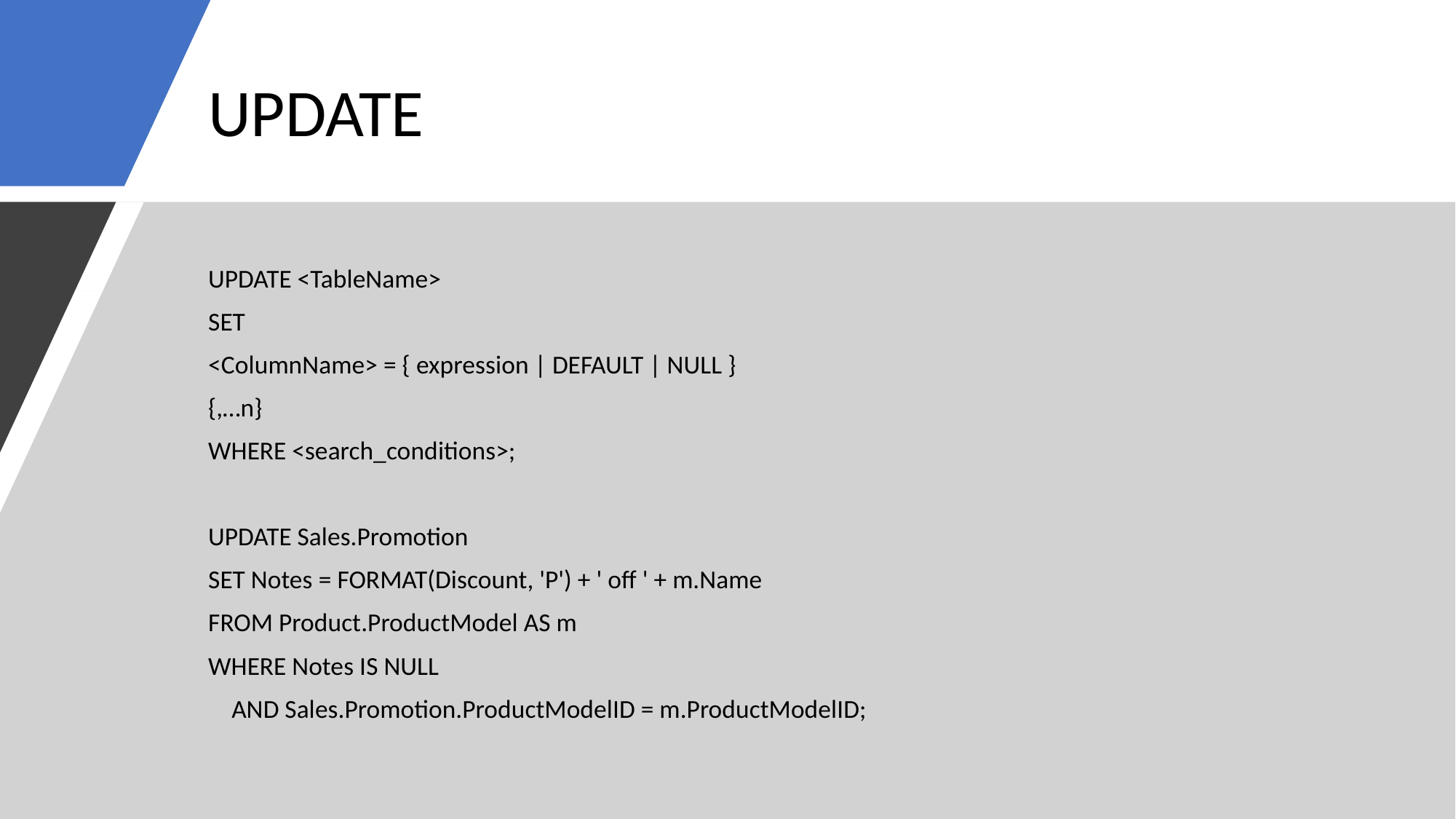

# UPDATE

UPDATE <TableName>
SET
<ColumnName> = { expression | DEFAULT | NULL }
{,…n}
WHERE <search_conditions>;

UPDATE Sales.Promotion
SET Notes = FORMAT(Discount, 'P') + ' off ' + m.Name
FROM Product.ProductModel AS m
WHERE Notes IS NULL
    AND Sales.Promotion.ProductModelID = m.ProductModelID;